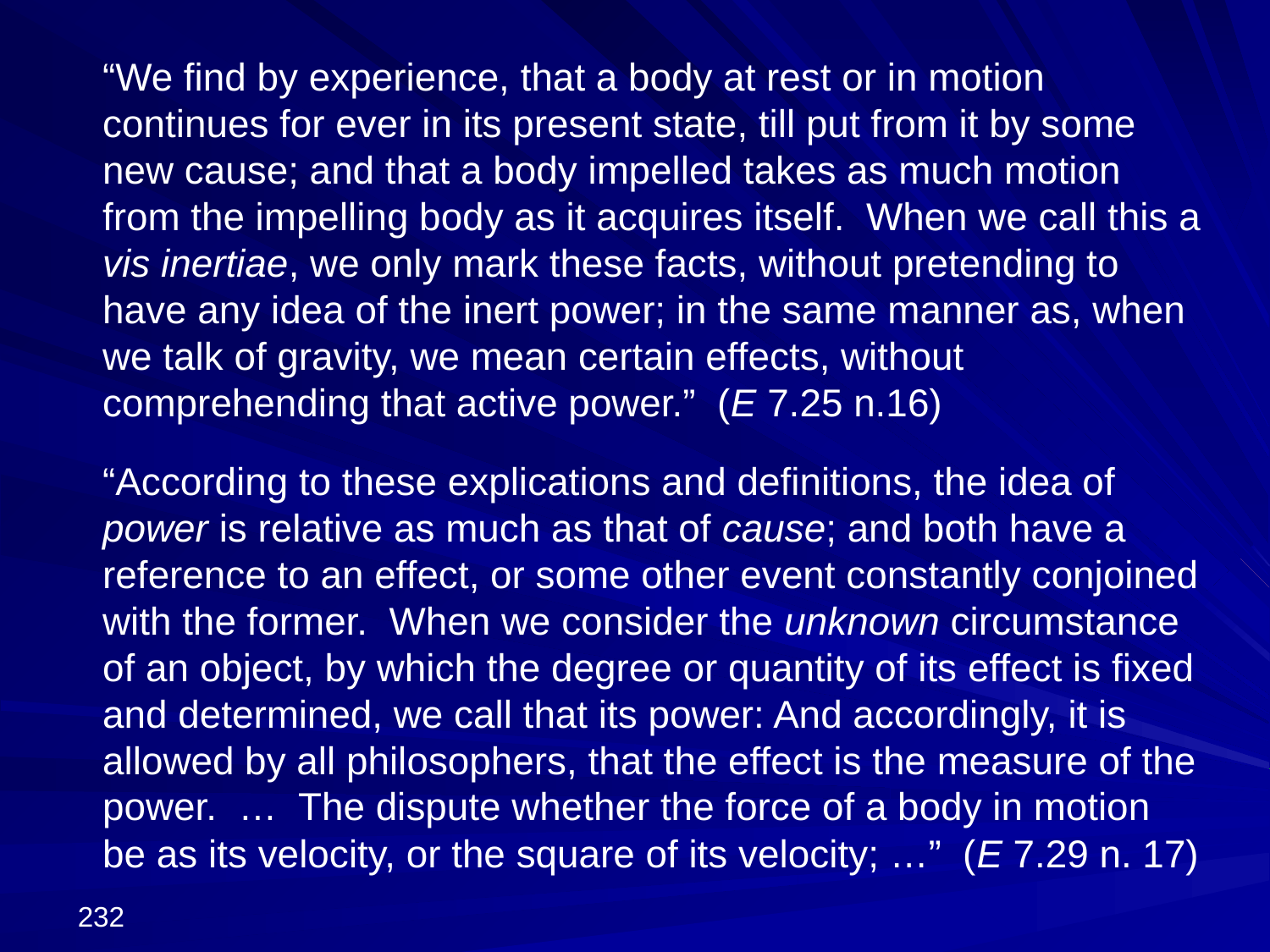

“We find by experience, that a body at rest or in motion continues for ever in its present state, till put from it by some new cause; and that a body impelled takes as much motion from the impelling body as it acquires itself.  When we call this a vis inertiae, we only mark these facts, without pretending to have any idea of the inert power; in the same manner as, when we talk of gravity, we mean certain effects, without comprehending that active power.”  (E 7.25 n.16)
“According to these explications and definitions, the idea of power is relative as much as that of cause; and both have a reference to an effect, or some other event constantly conjoined with the former.  When we consider the unknown circumstance of an object, by which the degree or quantity of its effect is fixed and determined, we call that its power: And accordingly, it is allowed by all philosophers, that the effect is the measure of the power.  …  The dispute whether the force of a body in motion be as its velocity, or the square of its velocity; …”  (E 7.29 n. 17)

232